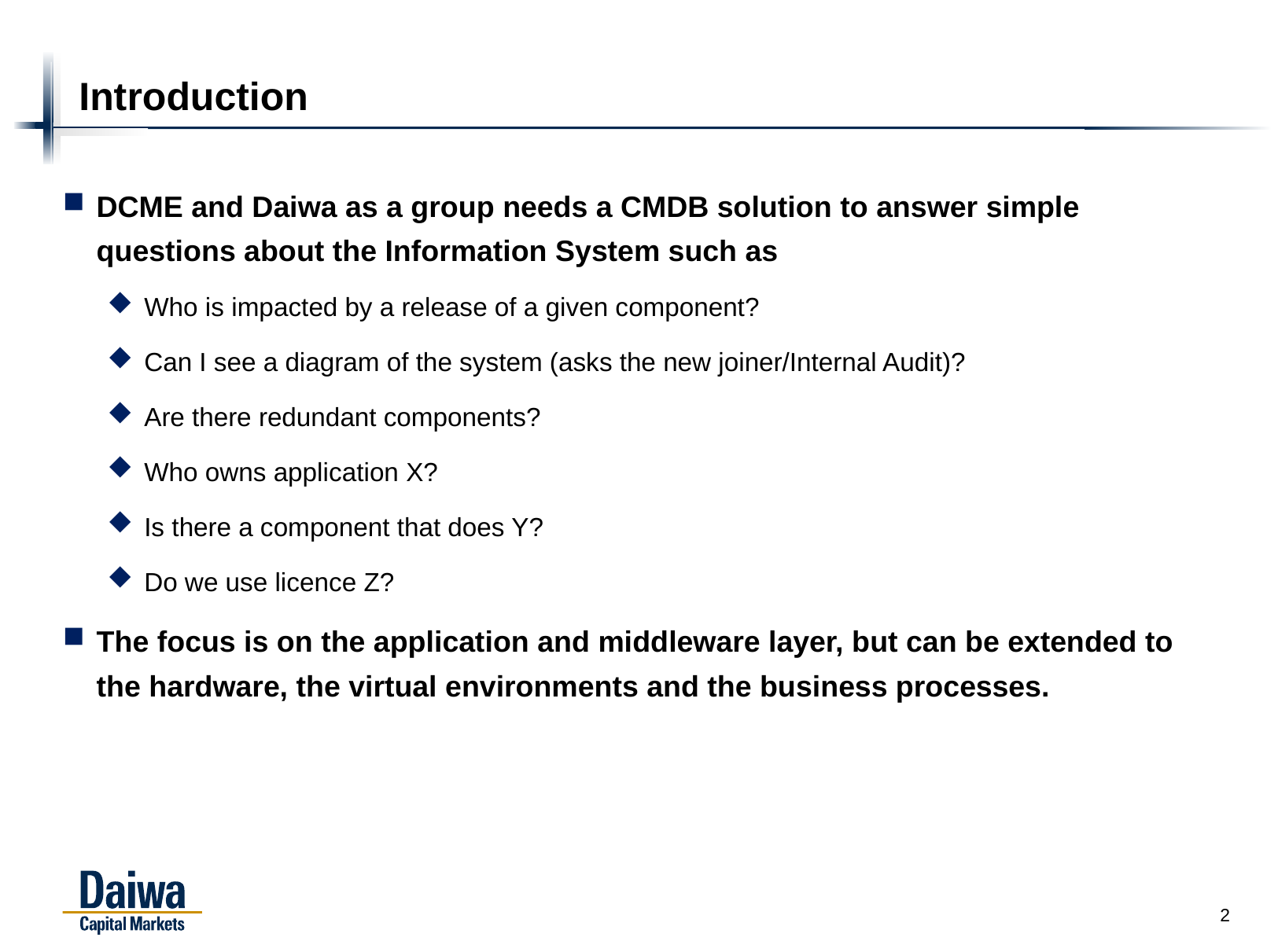

# Introduction
DCME and Daiwa as a group needs a CMDB solution to answer simple questions about the Information System such as
Who is impacted by a release of a given component?
Can I see a diagram of the system (asks the new joiner/Internal Audit)?
Are there redundant components?
Who owns application X?
Is there a component that does Y?
Do we use licence Z?
The focus is on the application and middleware layer, but can be extended to the hardware, the virtual environments and the business processes.
2